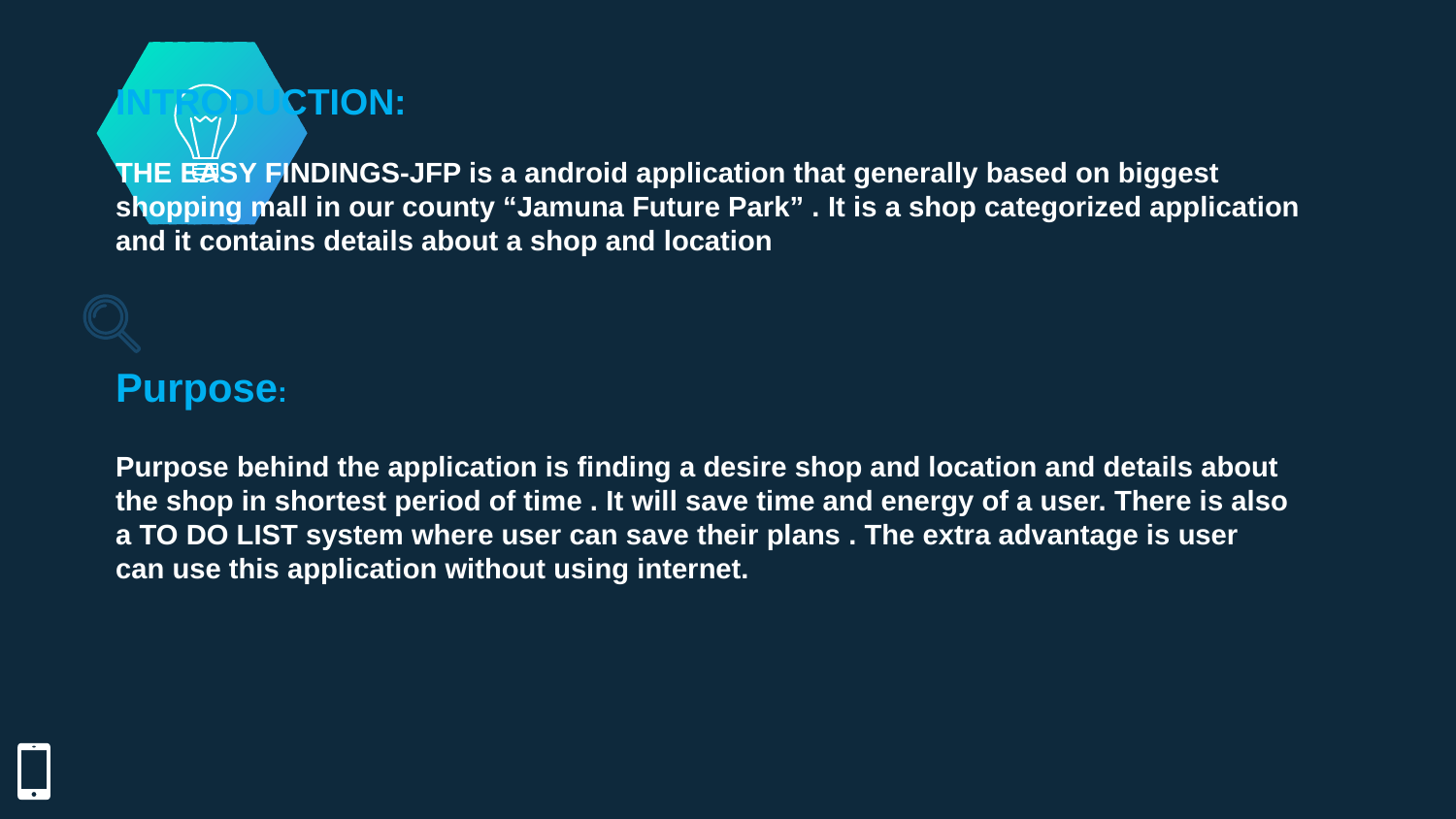

INTRODUCTION:
THE EASY FINDINGS-JFP is a android application that generally based on biggest shopping mall in our county “Jamuna Future Park” . It is a shop categorized application and it contains details about a shop and location
Purpose:
Purpose behind the application is finding a desire shop and location and details about the shop in shortest period of time . It will save time and energy of a user. There is also a TO DO LIST system where user can save their plans . The extra advantage is user can use this application without using internet.